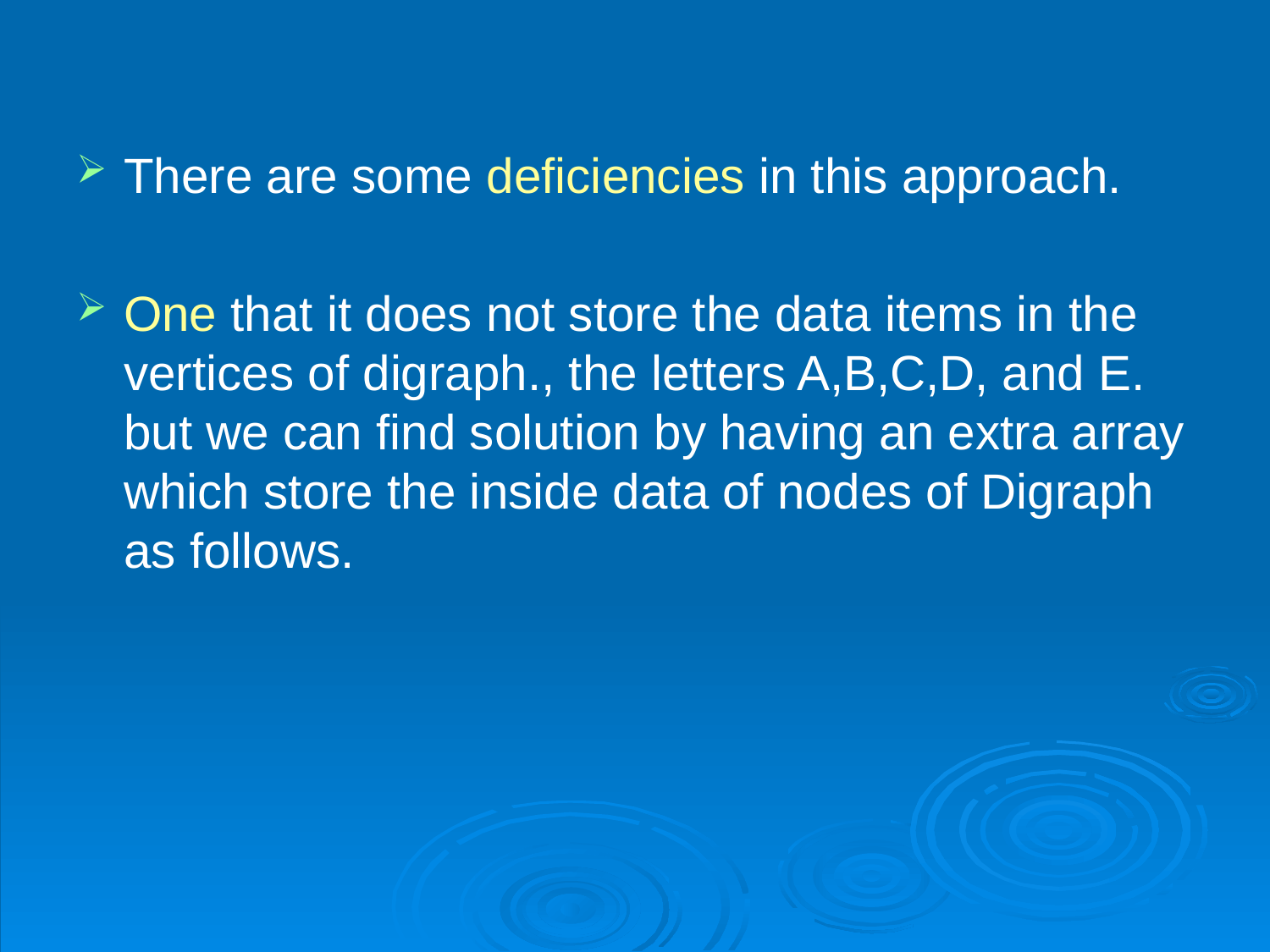

There are some deficiencies in this approach.

One that it does not store the data items in the vertices of digraph., the letters A,B,C,D, and E. but we can find solution by having an extra array which store the inside data of nodes of Digraph as follows.